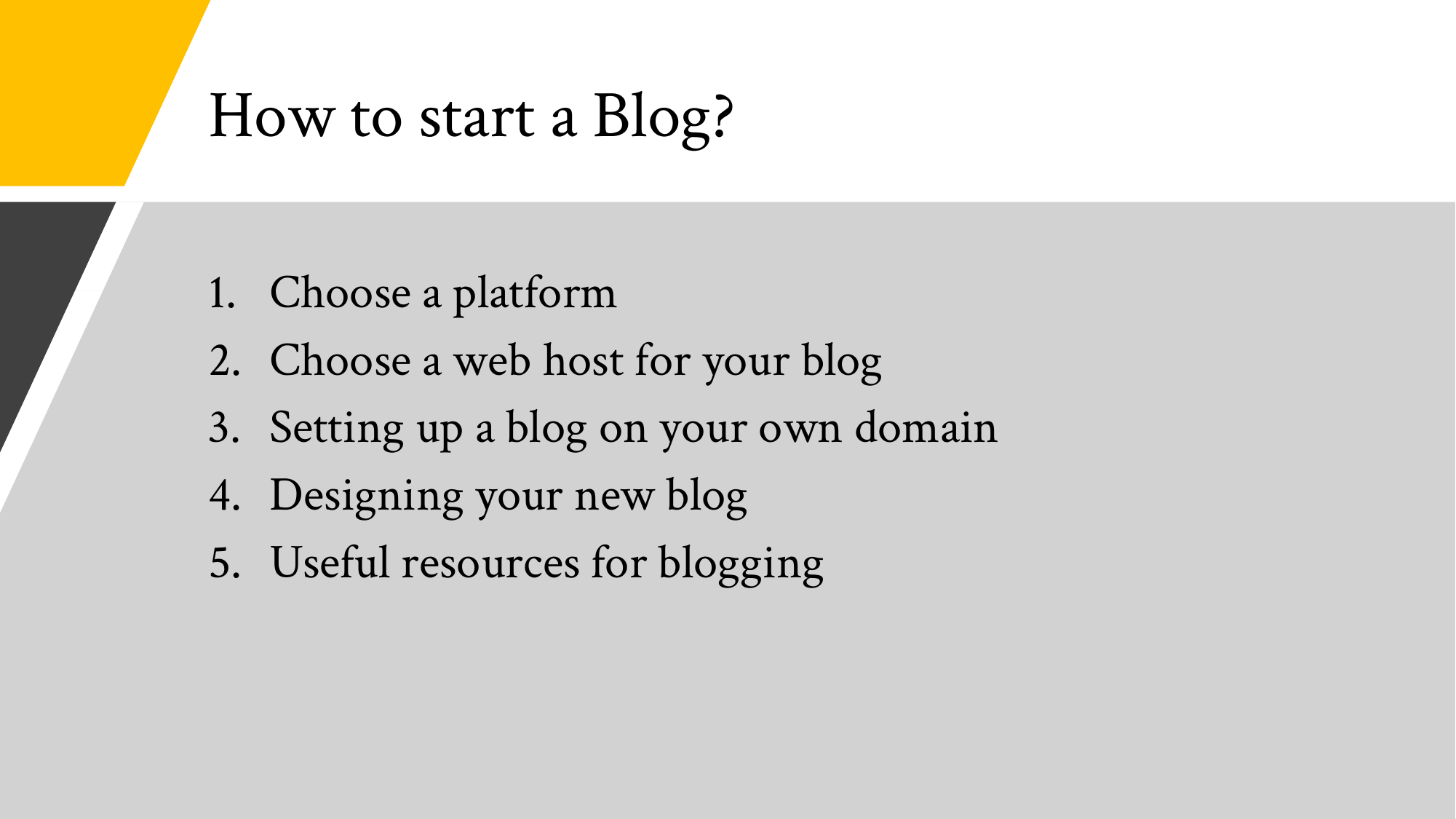

# How to start a Blog?

Choose a platform
Choose a web host for your blog
Setting up a blog on your own domain
Designing your new blog
Useful resources for blogging